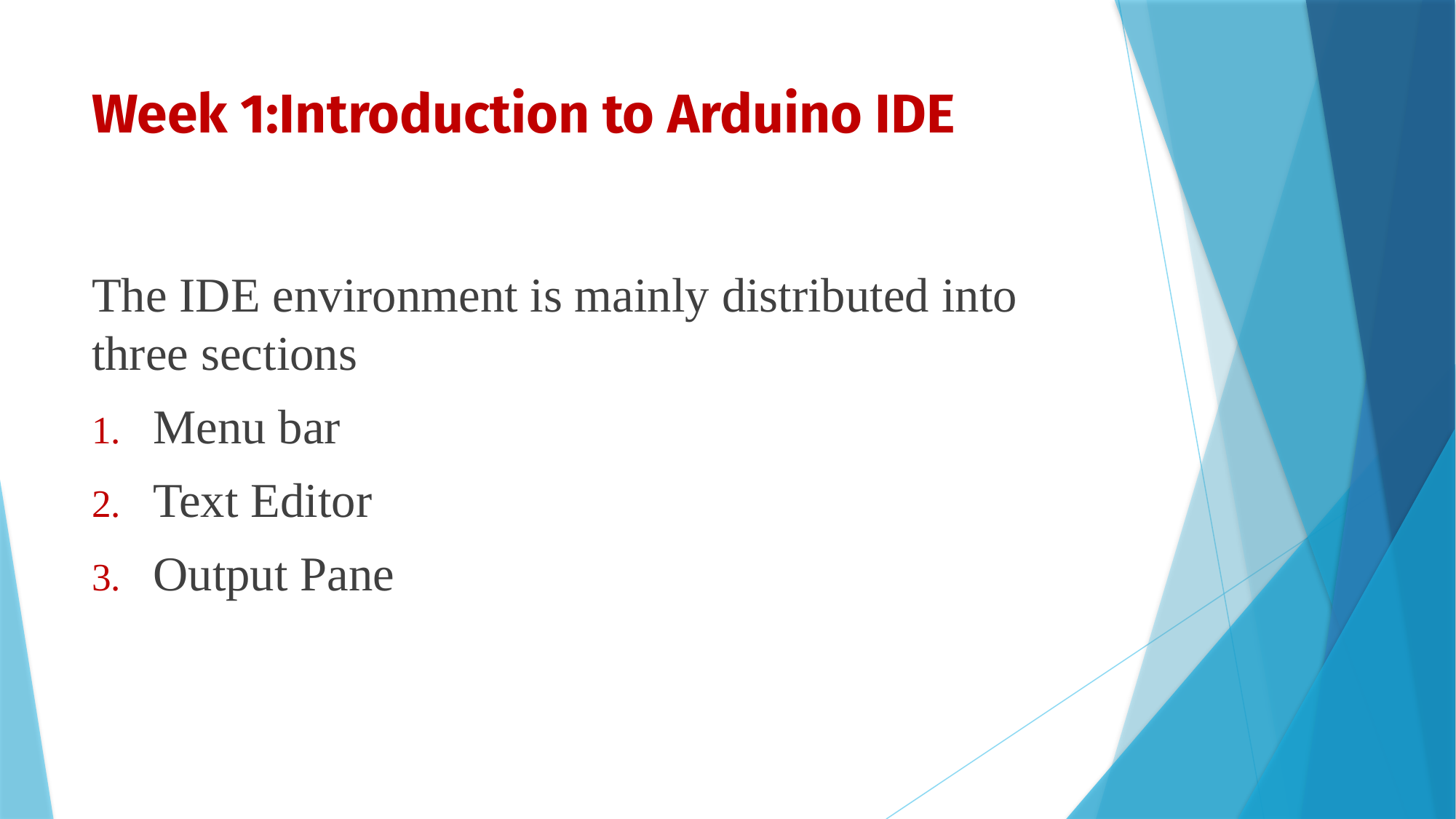

# Week 1:Introduction to Arduino IDE
The IDE environment is mainly distributed into three sections
Menu bar
Text Editor
Output Pane